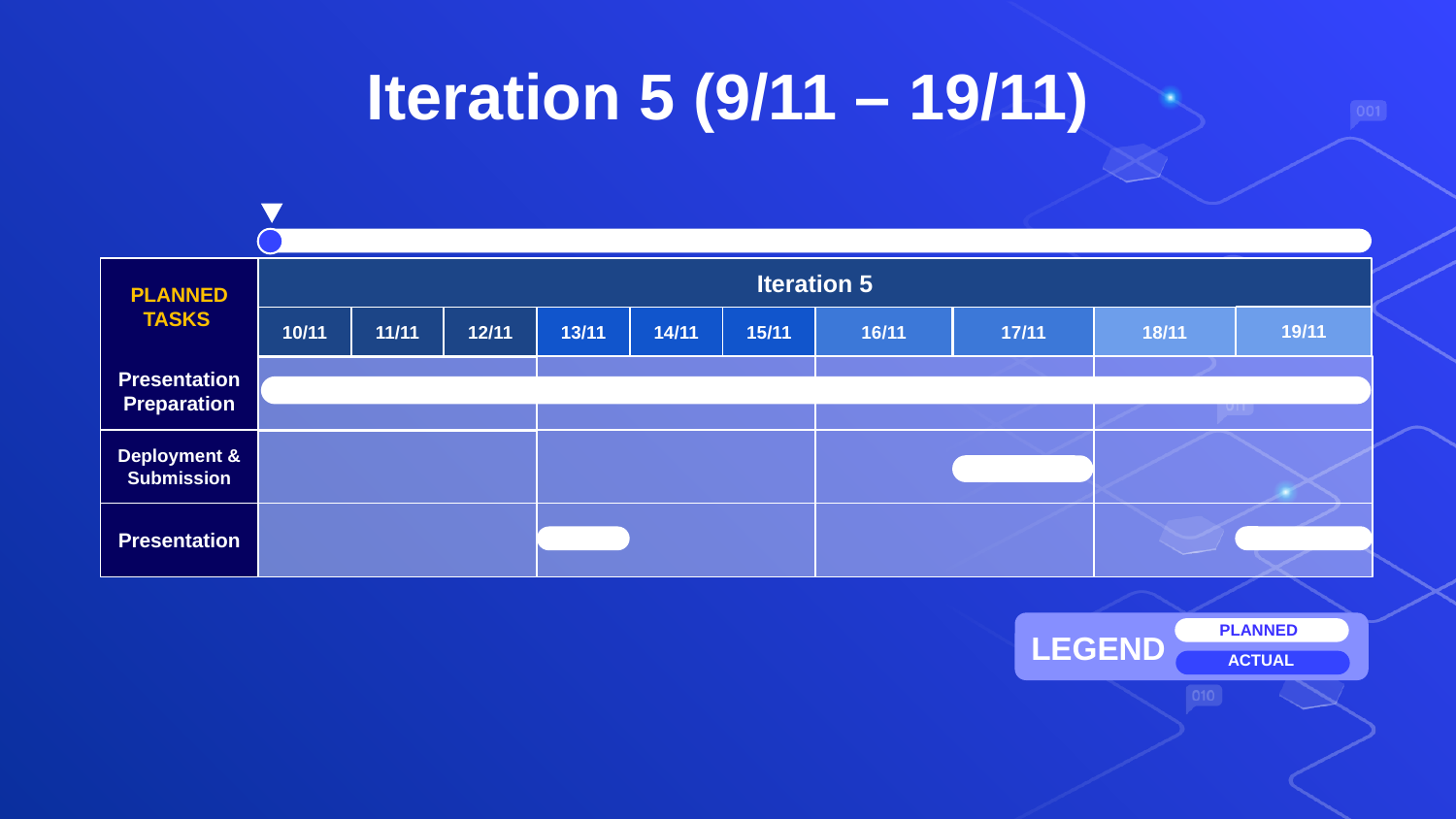

# Iteration 5 (9/11 – 19/11)

PLANNED TASKS

Presentation Preparation
Iteration 5
19/11
10/11
11/11
12/11
13/11
14/11
15/11
16/11
17/11
18/11

Deployment & Submission

Presentation

LEGEND
PLANNED
ACTUAL